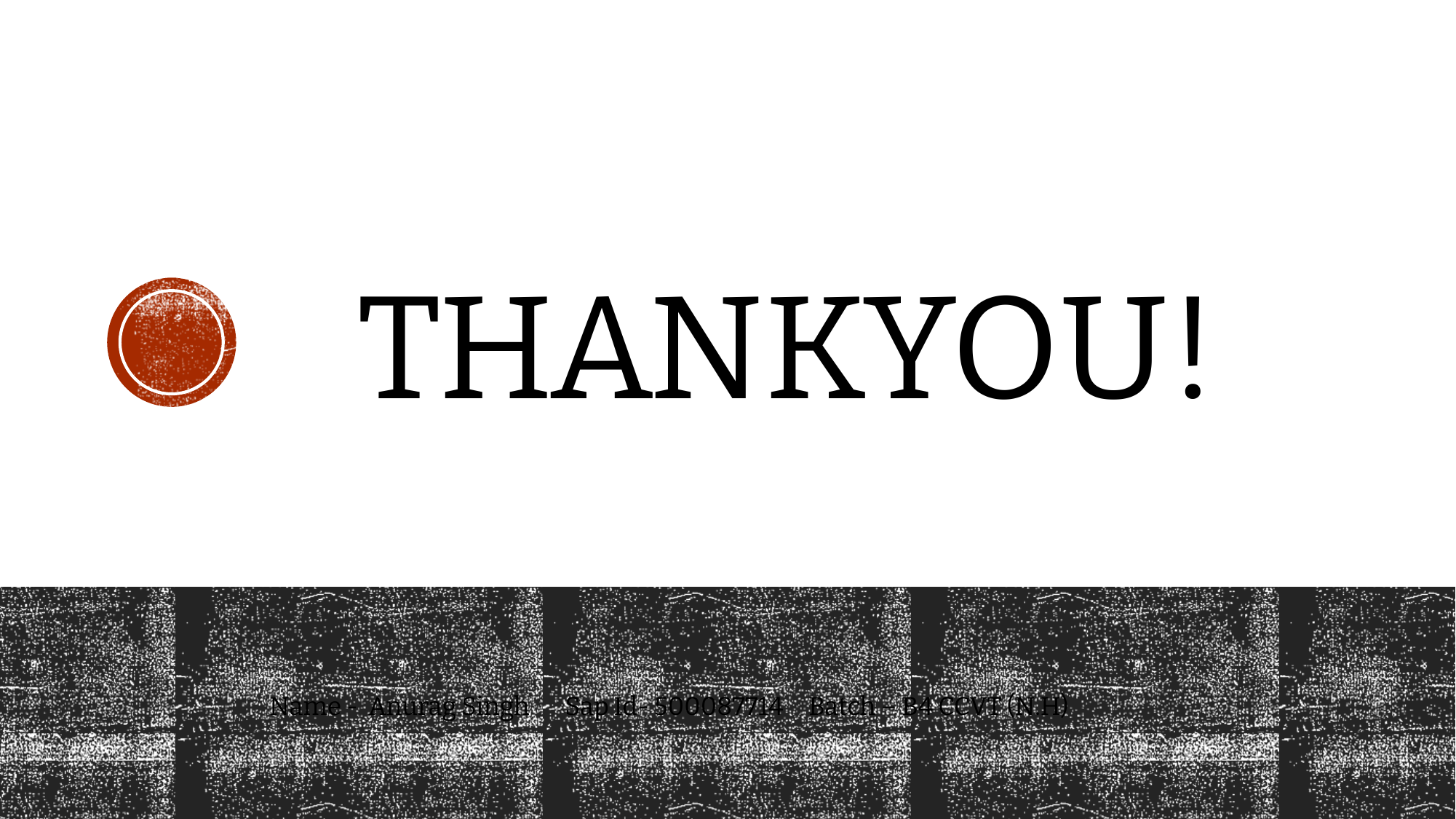

# THANKYOU!

Name -  Anurag Singh       Sap Id- 500087714     Batch – B4 CCVT (N.H)